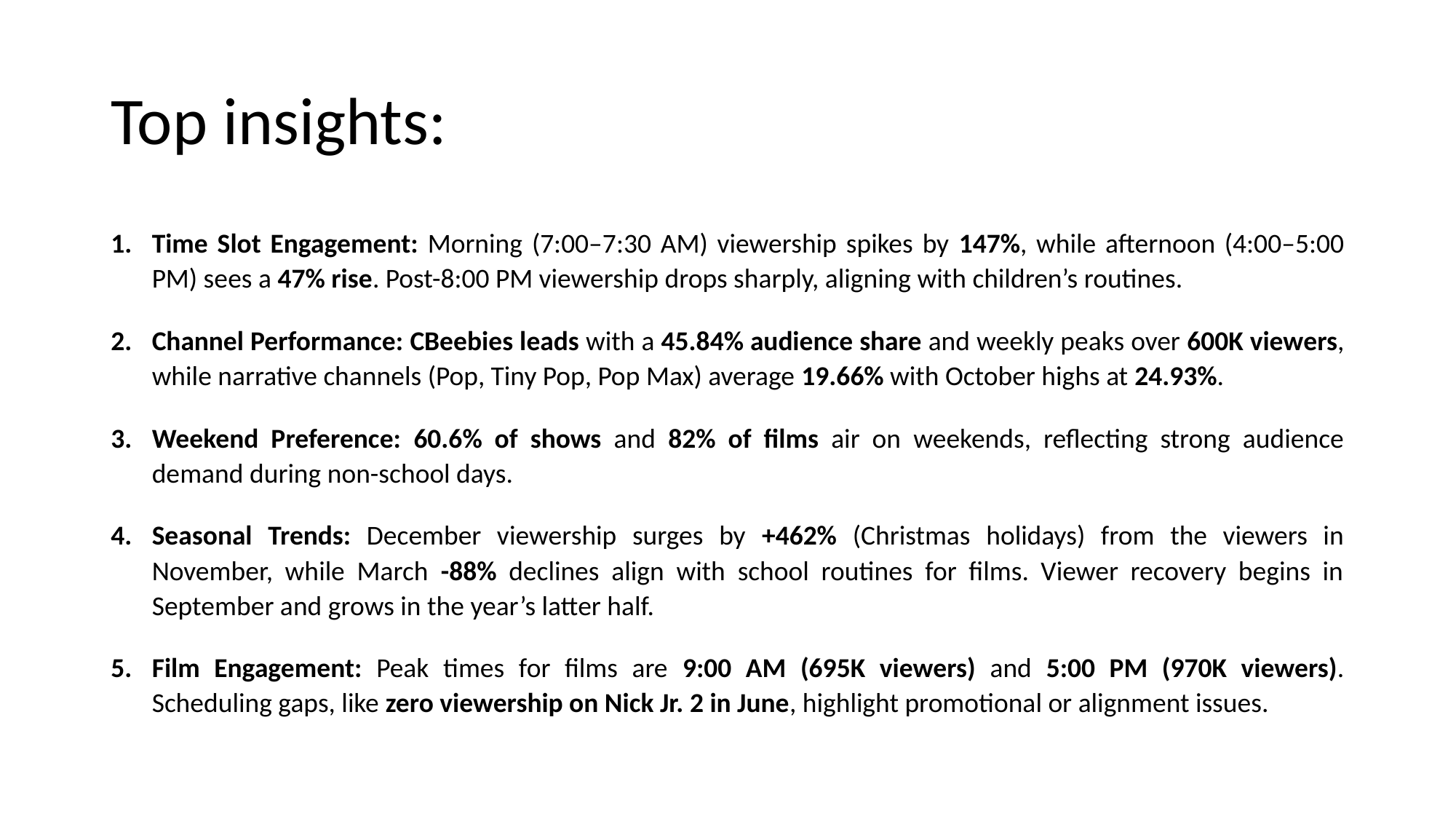

# Top insights:
Time Slot Engagement: Morning (7:00–7:30 AM) viewership spikes by 147%, while afternoon (4:00–5:00 PM) sees a 47% rise. Post-8:00 PM viewership drops sharply, aligning with children’s routines.
Channel Performance: CBeebies leads with a 45.84% audience share and weekly peaks over 600K viewers, while narrative channels (Pop, Tiny Pop, Pop Max) average 19.66% with October highs at 24.93%.
Weekend Preference: 60.6% of shows and 82% of films air on weekends, reflecting strong audience demand during non-school days.
Seasonal Trends: December viewership surges by +462% (Christmas holidays) from the viewers in November, while March -88% declines align with school routines for films. Viewer recovery begins in September and grows in the year’s latter half.
Film Engagement: Peak times for films are 9:00 AM (695K viewers) and 5:00 PM (970K viewers). Scheduling gaps, like zero viewership on Nick Jr. 2 in June, highlight promotional or alignment issues.